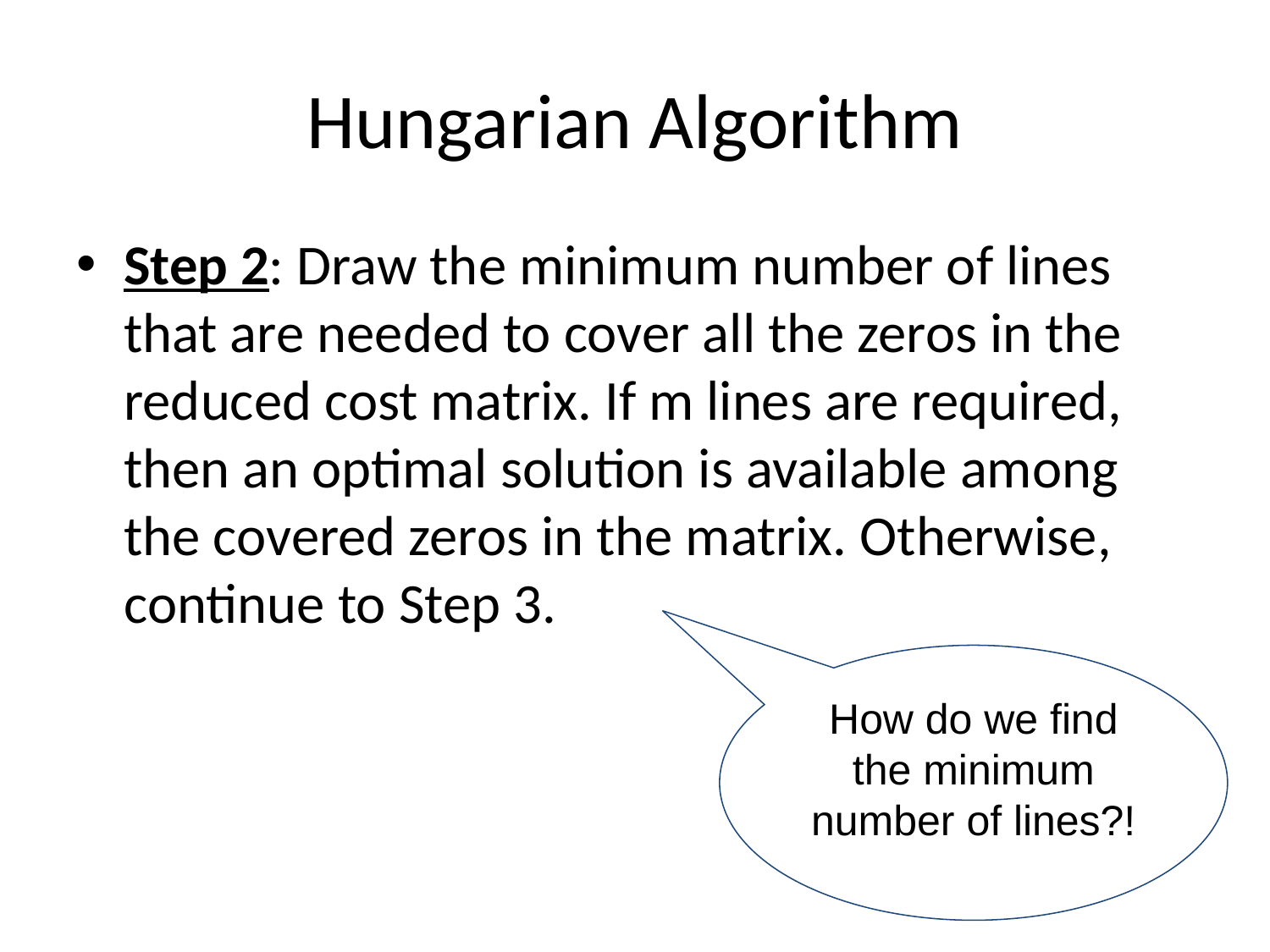

# Hungarian Algorithm
Step 2: Draw the minimum number of lines that are needed to cover all the zeros in the reduced cost matrix. If m lines are required, then an optimal solution is available among the covered zeros in the matrix. Otherwise, continue to Step 3.
How do we find the minimum number of lines?!